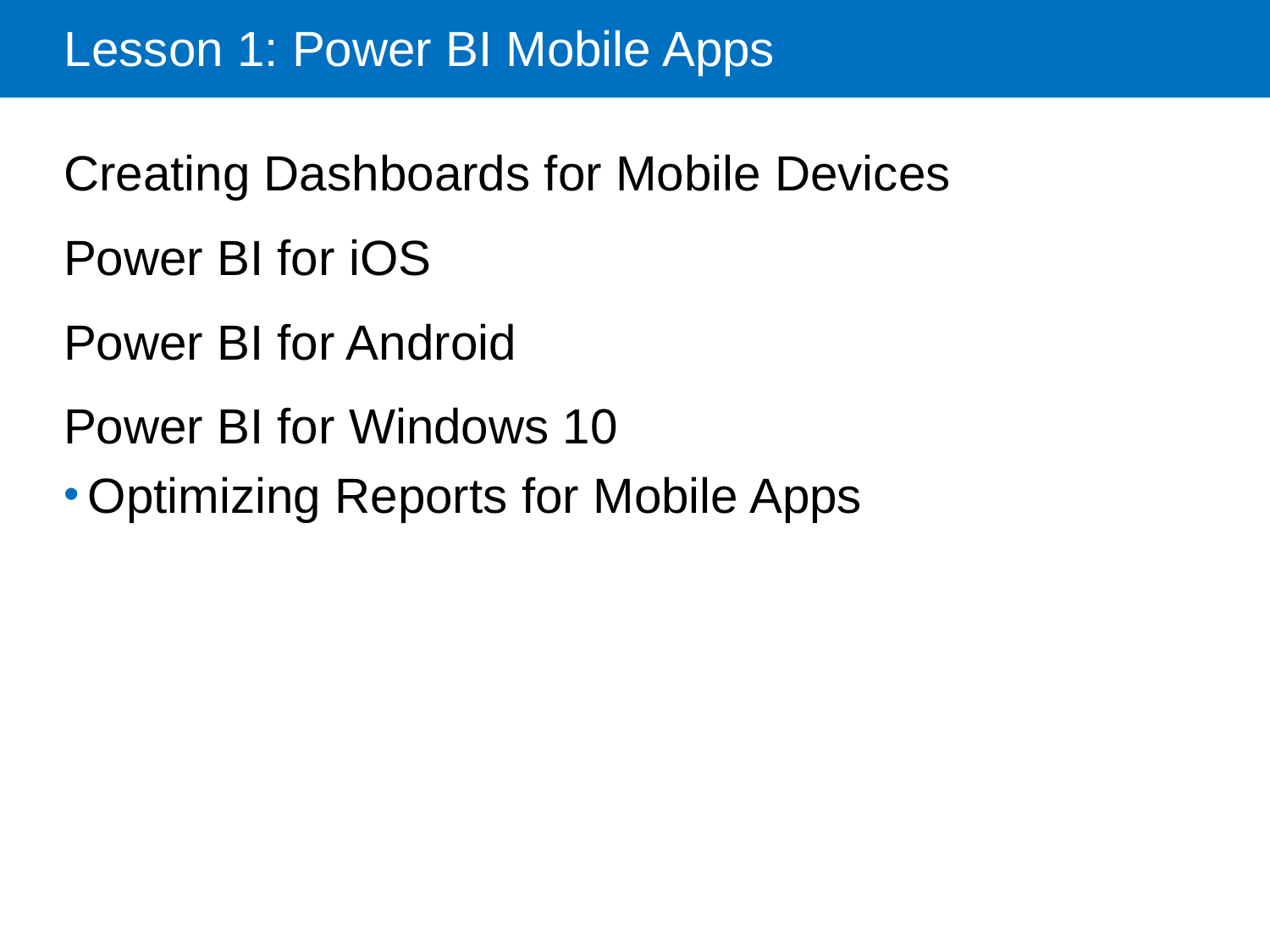

# Lesson 1: Power BI Mobile Apps
Creating Dashboards for Mobile Devices
Power BI for iOS
Power BI for Android
Power BI for Windows 10
Optimizing Reports for Mobile Apps